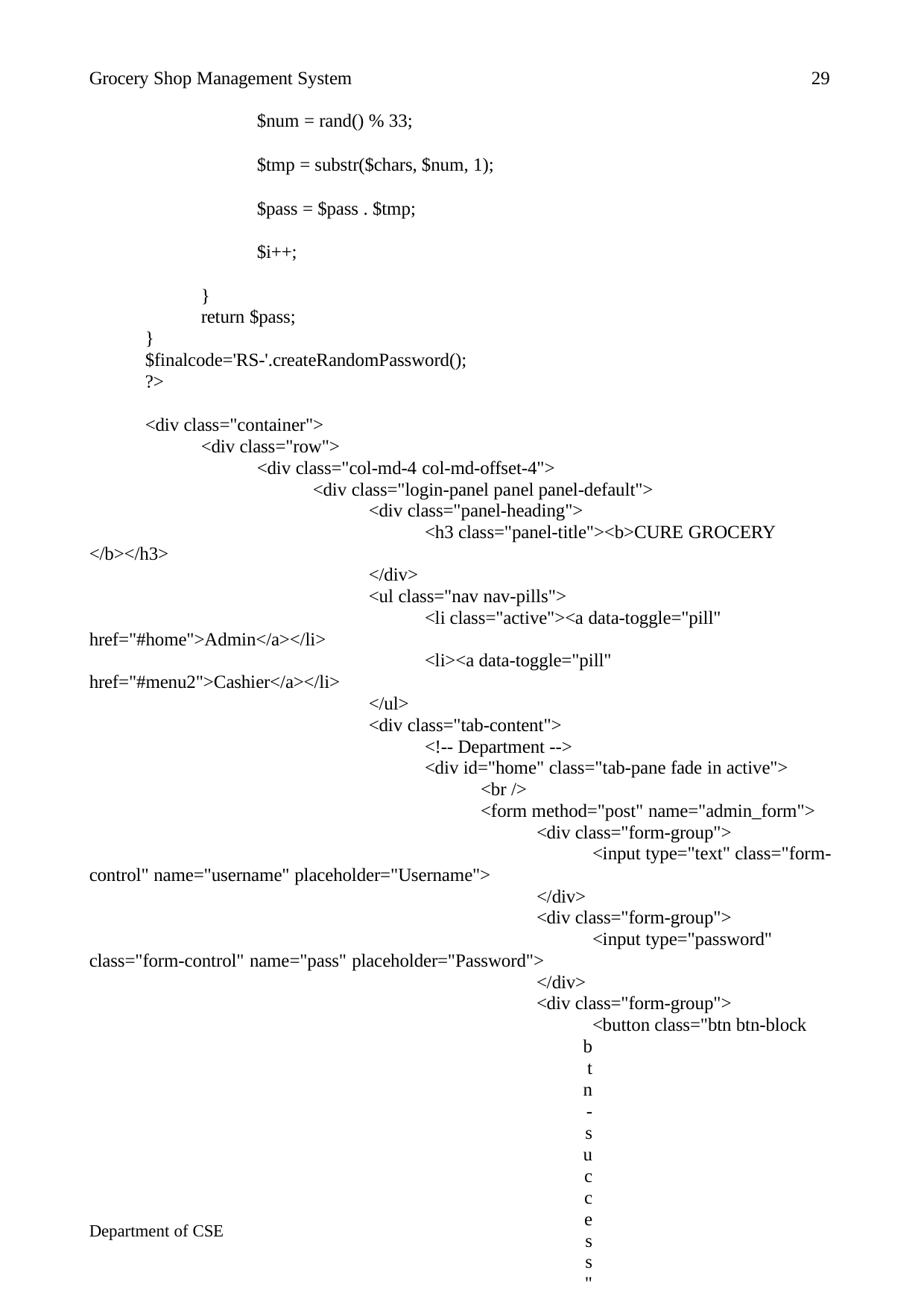

Grocery Shop Management System
29
$num = rand() % 33;

$tmp = substr($chars, $num, 1);

$pass = $pass . $tmp;

$i++;

}
return $pass;
}
$finalcode='RS-'.createRandomPassword();
?>

<div class="container">
<div class="row">
<div class="col-md-4 col-md-offset-4">
<div class="login-panel panel panel-default">
<div class="panel-heading">
<h3 class="panel-title"><b>CURE GROCERY
</b></h3>
</div>
<ul class="nav nav-pills">
<li class="active"><a data-toggle="pill"
href="#home">Admin</a></li>
<li><a data-toggle="pill"
href="#menu2">Cashier</a></li>
</ul>
<div class="tab-content">
<!-- Department -->
<div id="home" class="tab-pane fade in active">
<br />
<form method="post" name="admin_form">
<div class="form-group">
<input type="text" class="form-
control" name="username" placeholder="Username">
</div>
<div class="form-group">
<input type="password"
class="form-control" name="pass" placeholder="Password">
</div>
<div class="form-group">
<button class="btn btn-block
btn-success" id = "btn-login" name = "btn-login">Log in</button>
</div>
<div class="form-group" id="alert-
msg">
</div>

</form>
</div>
Department of CSE